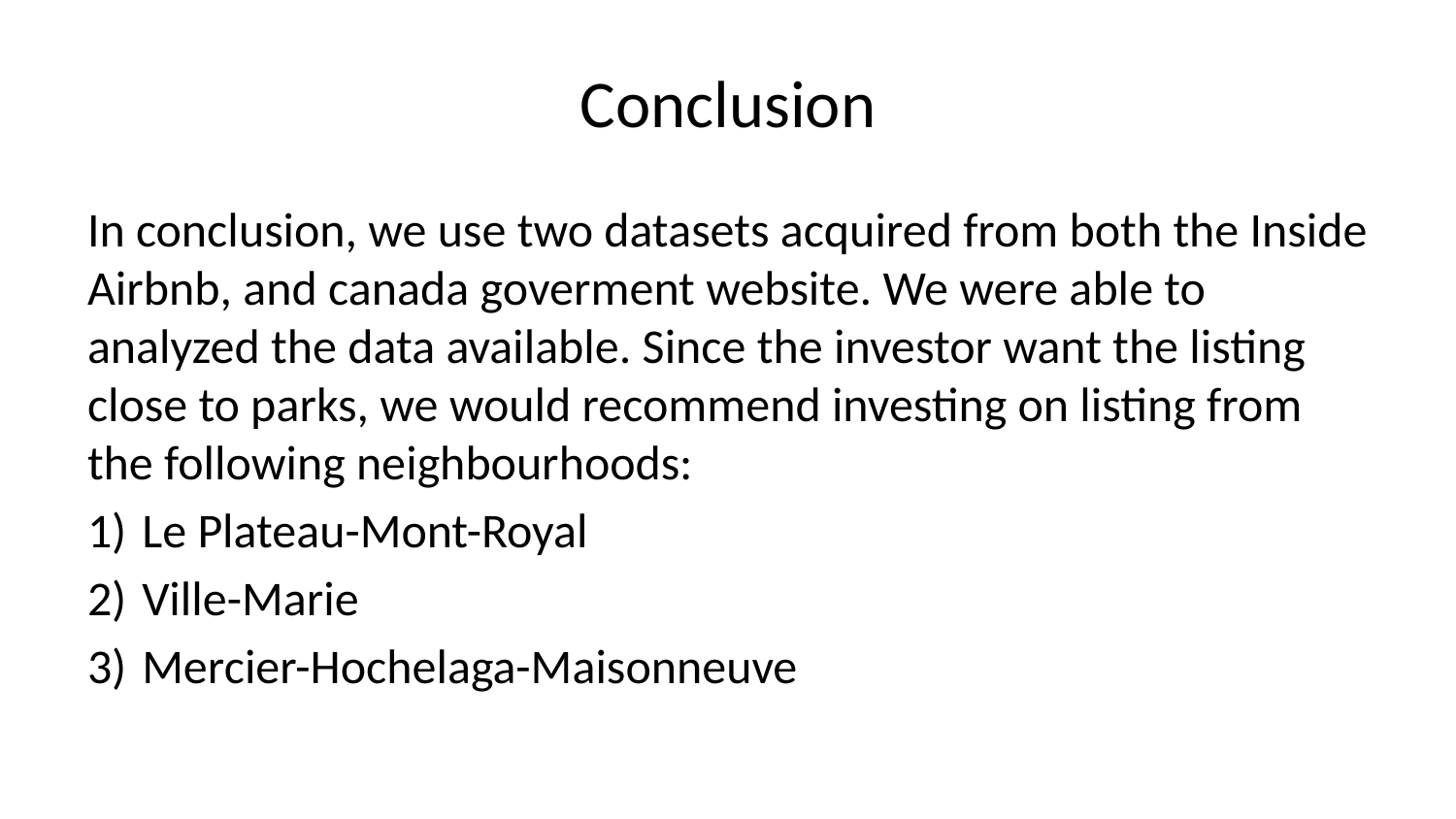

# Conclusion
In conclusion, we use two datasets acquired from both the Inside Airbnb, and canada goverment website. We were able to analyzed the data available. Since the investor want the listing close to parks, we would recommend investing on listing from the following neighbourhoods:
Le Plateau-Mont-Royal
Ville-Marie
Mercier-Hochelaga-Maisonneuve